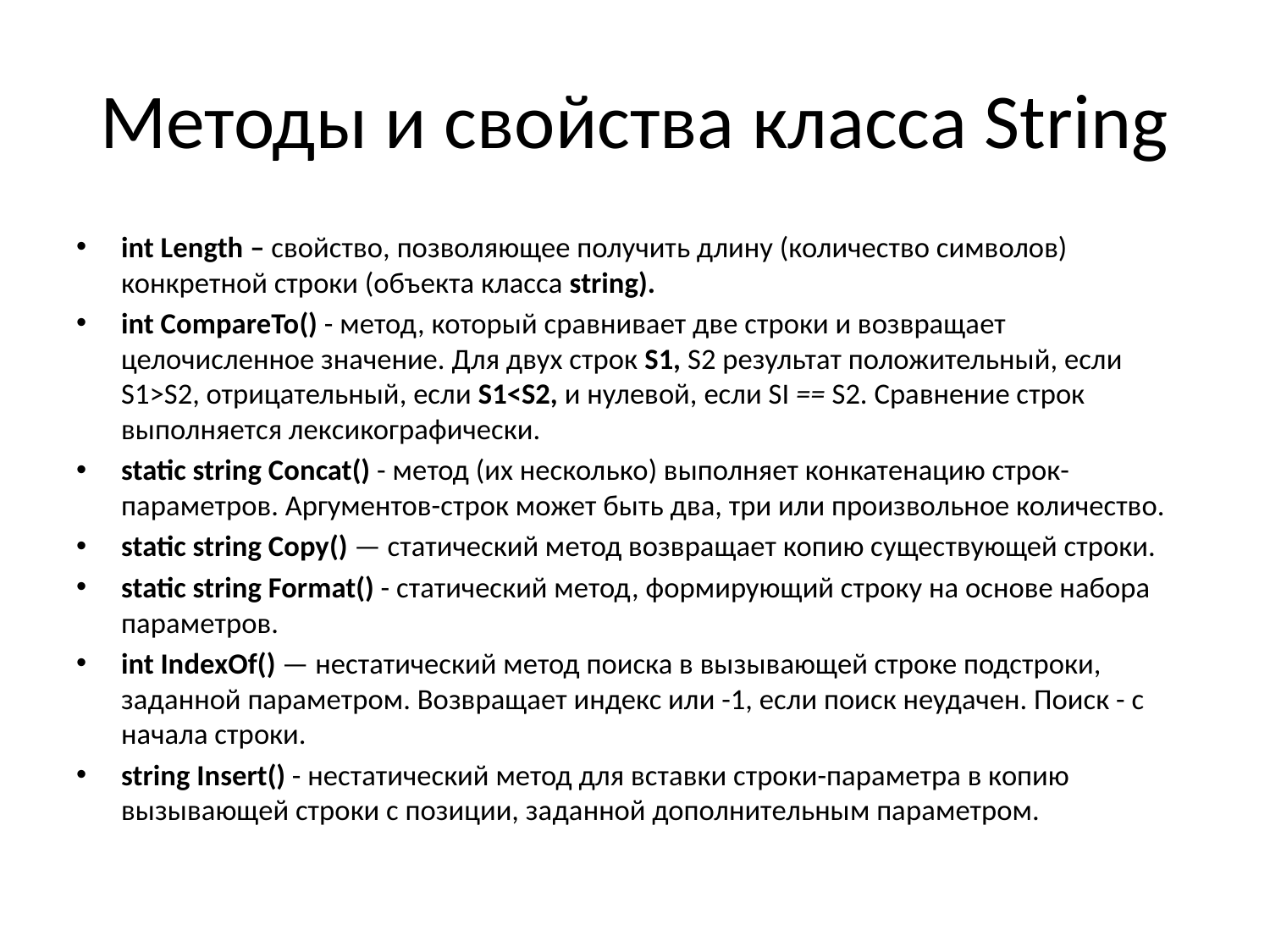

# Методы и свойства класса String
int Length – свойство, позволяющее получить длину (количество символов) конкретной строки (объекта класса string).
int CompareTo() - метод, который сравнивает две строки и возвращает целочисленное значение. Для двух строк S1, S2 результат положительный, если S1>S2, отрицательный, если S1<S2, и нулевой, если SI == S2. Сравнение строк выполняется лексикографически.
static string Concat() - метод (их несколько) выполняет кон­катенацию строк-параметров. Аргументов-строк может быть два, три или произвольное количество.
static string Copy() — статический метод возвращает копию существующей строки.
static string Format() - статический метод, формирующий строку на основе набора параметров.
int IndexOf() — нестатический метод поиска в вызывающей строке подстроки, заданной параметром. Возвращает индекс или -1, если поиск неудачен. Поиск - с начала строки.
string Insert() - нестатический метод для вставки строки-параметра в копию вызывающей строки с позиции, заданной дополнительным параметром.